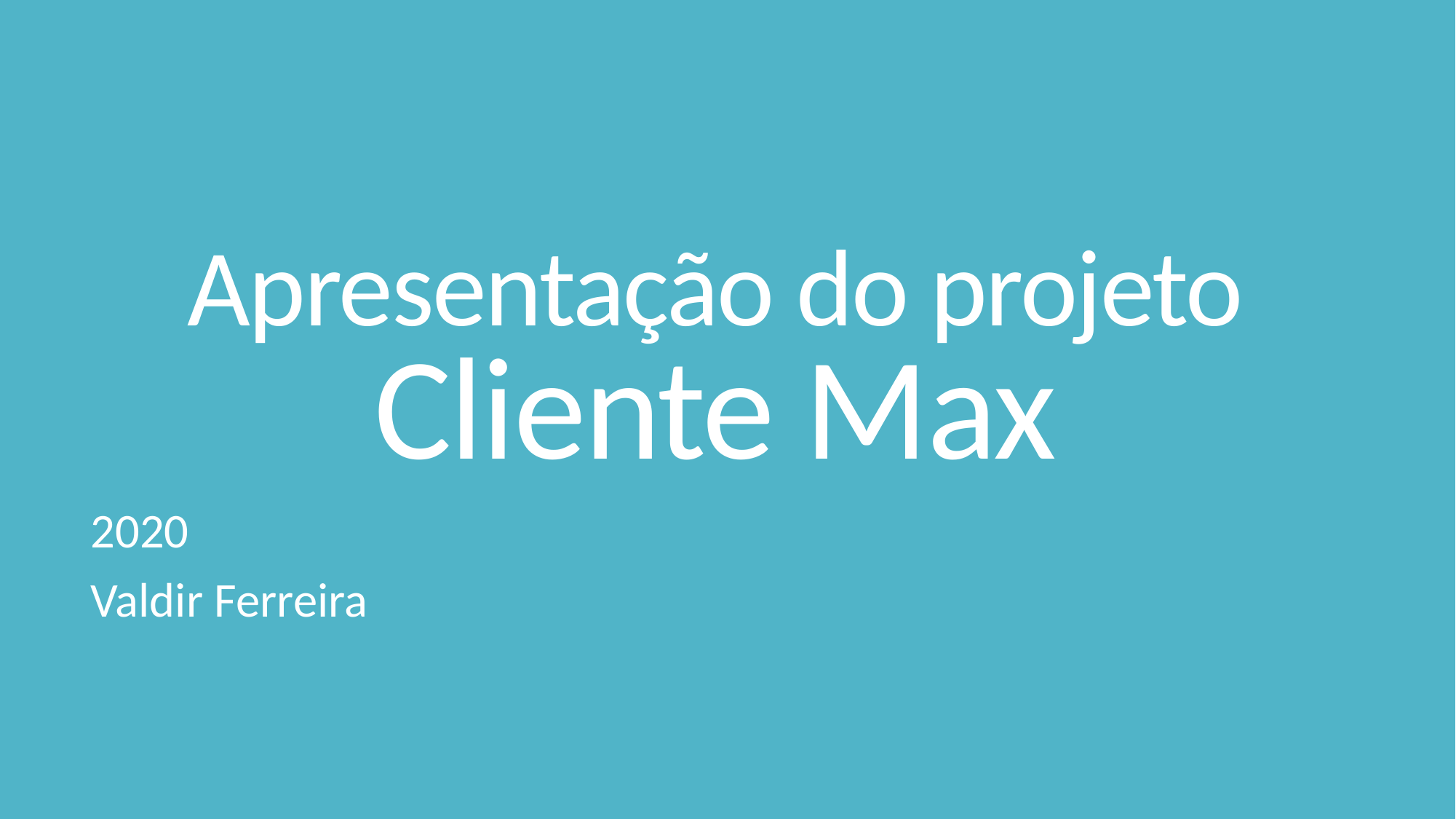

# Apresentação do projeto Cliente Max
2020
Valdir Ferreira